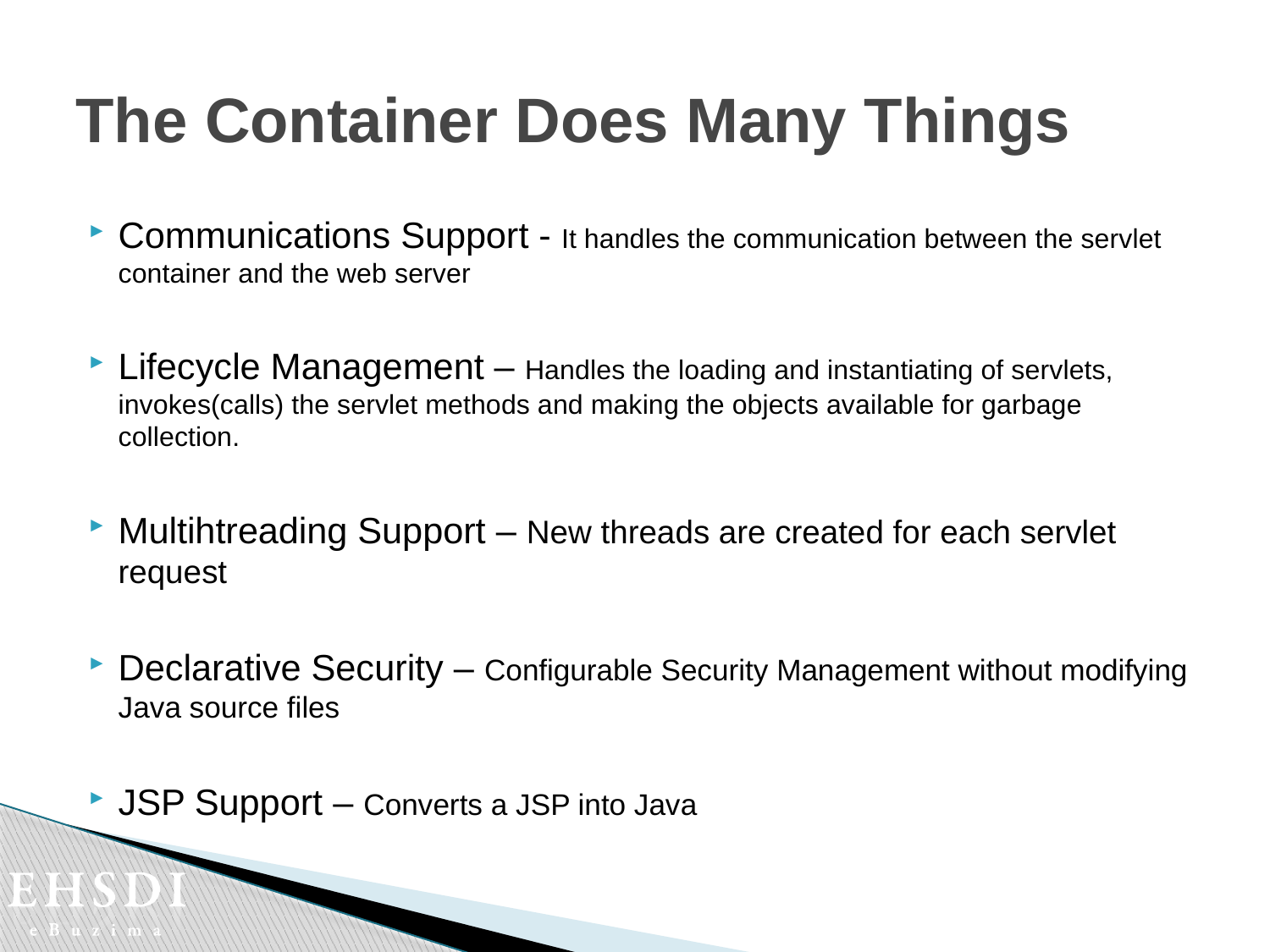

# The Container Does Many Things
Communications Support - It handles the communication between the servlet container and the web server

Lifecycle Management – Handles the loading and instantiating of servlets, invokes(calls) the servlet methods and making the objects available for garbage collection.

Multihtreading Support – New threads are created for each servlet request

Declarative Security – Configurable Security Management without modifying Java source files

JSP Support – Converts a JSP into Java